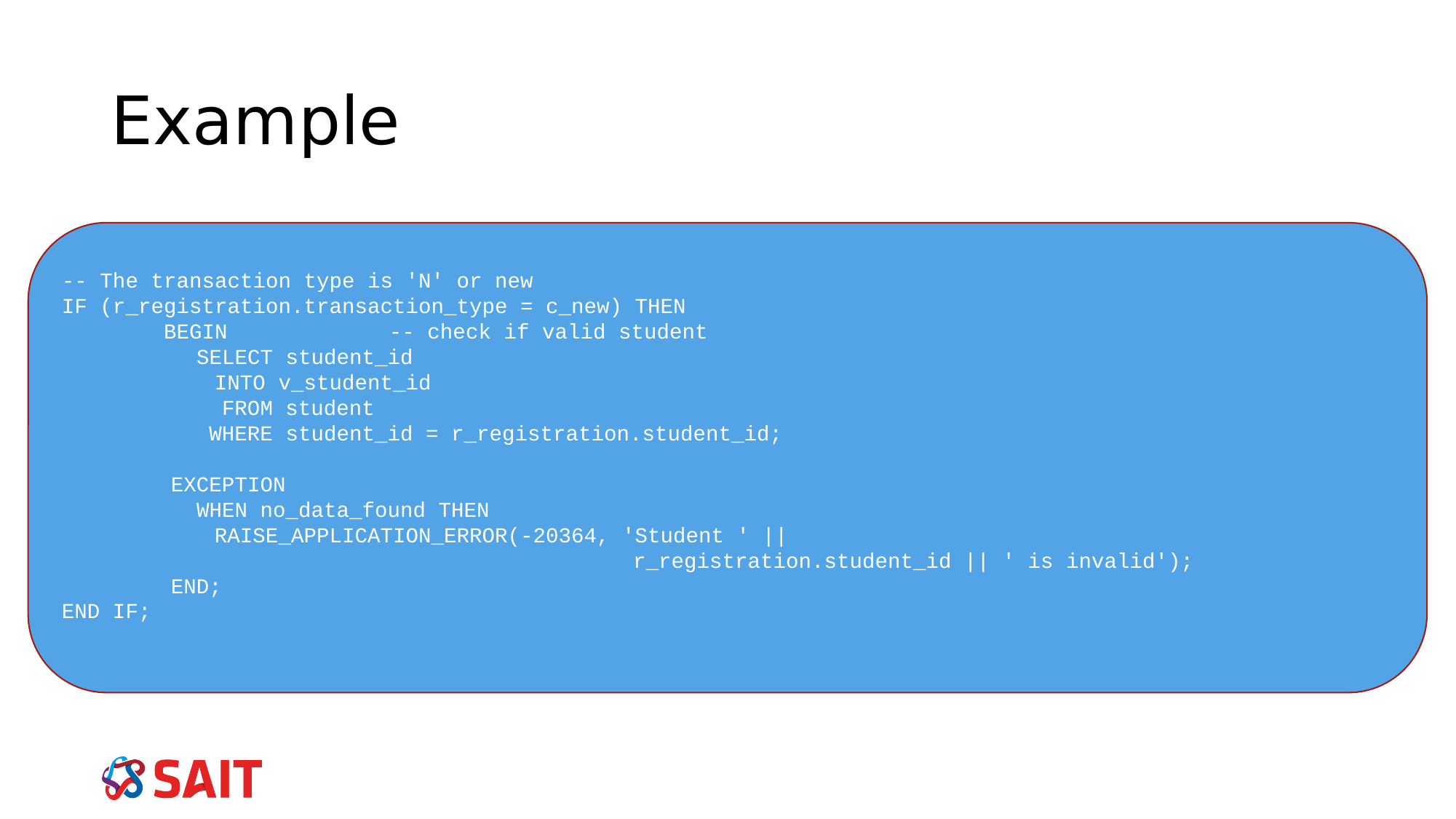

# Example
-- The transaction type is 'N' or new
IF (r_registration.transaction_type = c_new) THEN
        BEGIN		-- check if valid student
	  SELECT student_id
            INTO v_student_id
	    FROM student
	   WHERE student_id = r_registration.student_id;

	EXCEPTION
	  WHEN no_data_found THEN
            RAISE_APPLICATION_ERROR(-20364, 'Student ' ||
					  r_registration.student_id || ' is invalid');
	END;
END IF;